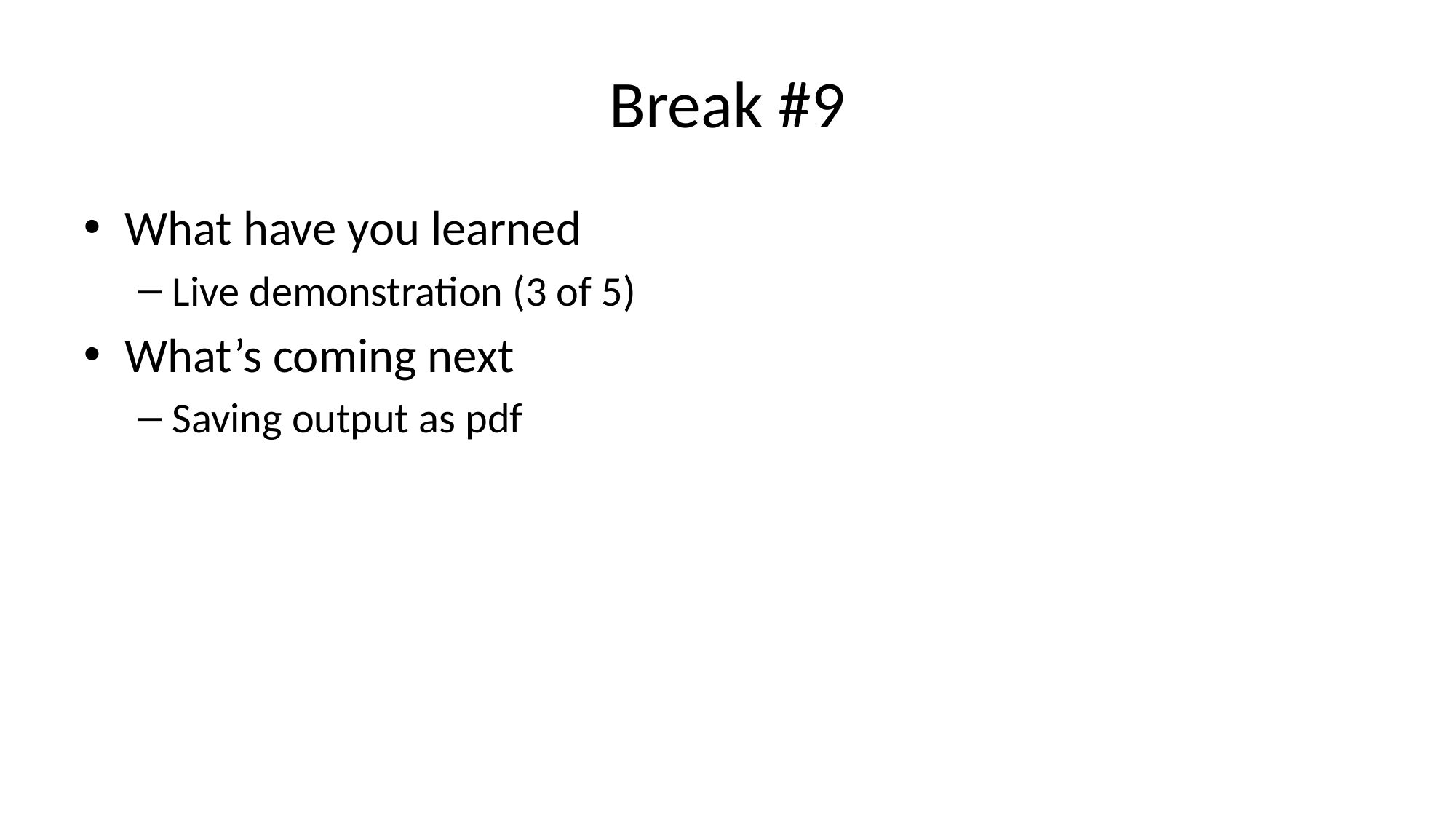

# Break #9
What have you learned
Live demonstration (3 of 5)
What’s coming next
Saving output as pdf